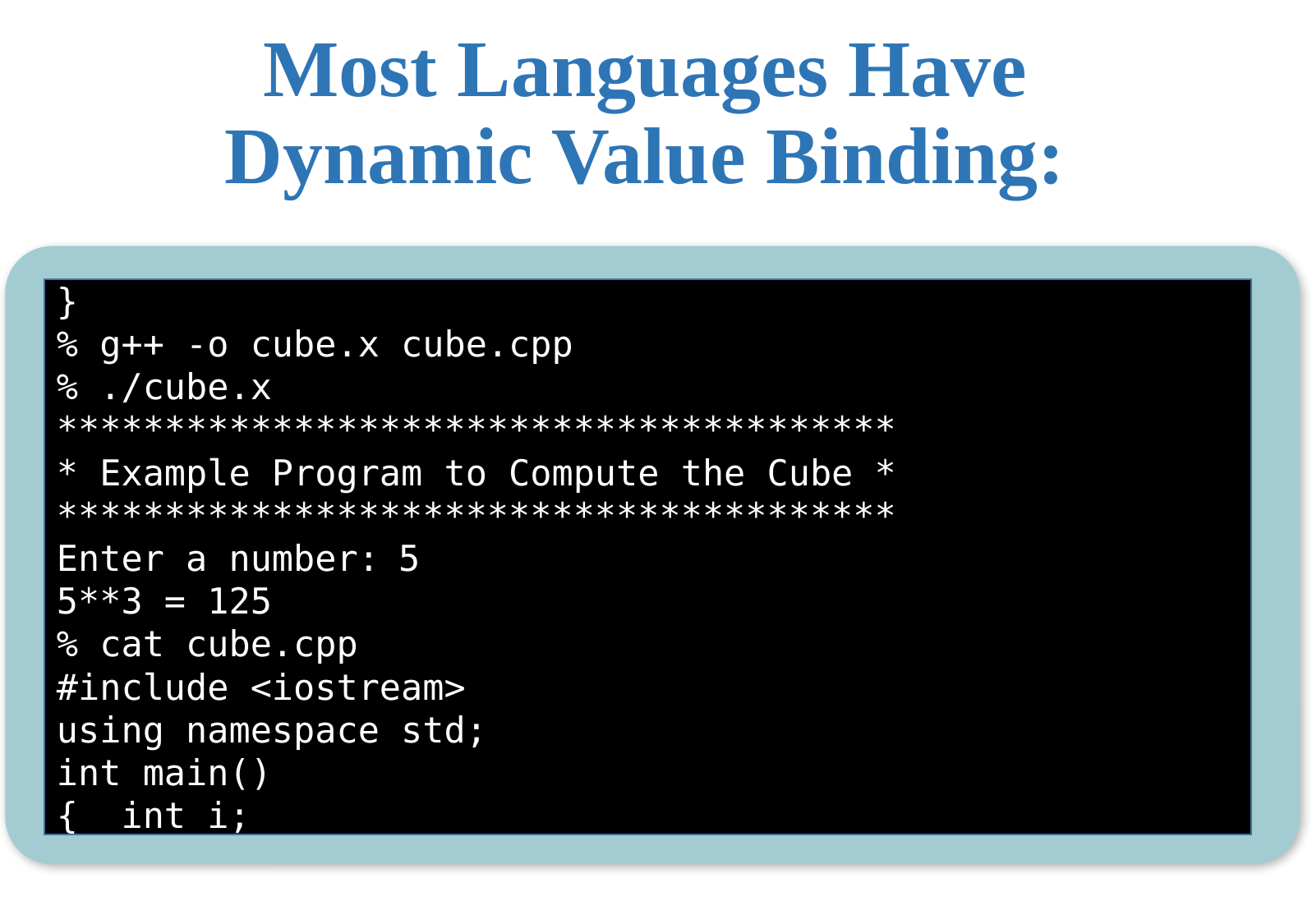

# Most Languages Have Dynamic Value Binding:

}
% g++ -o cube.x cube.cpp
% ./cube.x
***************************************
* Example Program to Compute the Cube *
***************************************
Enter a number: 5
5**3 = 125
% cat cube.cpp
#include <iostream>
using namespace std;
int main()
{  int i;